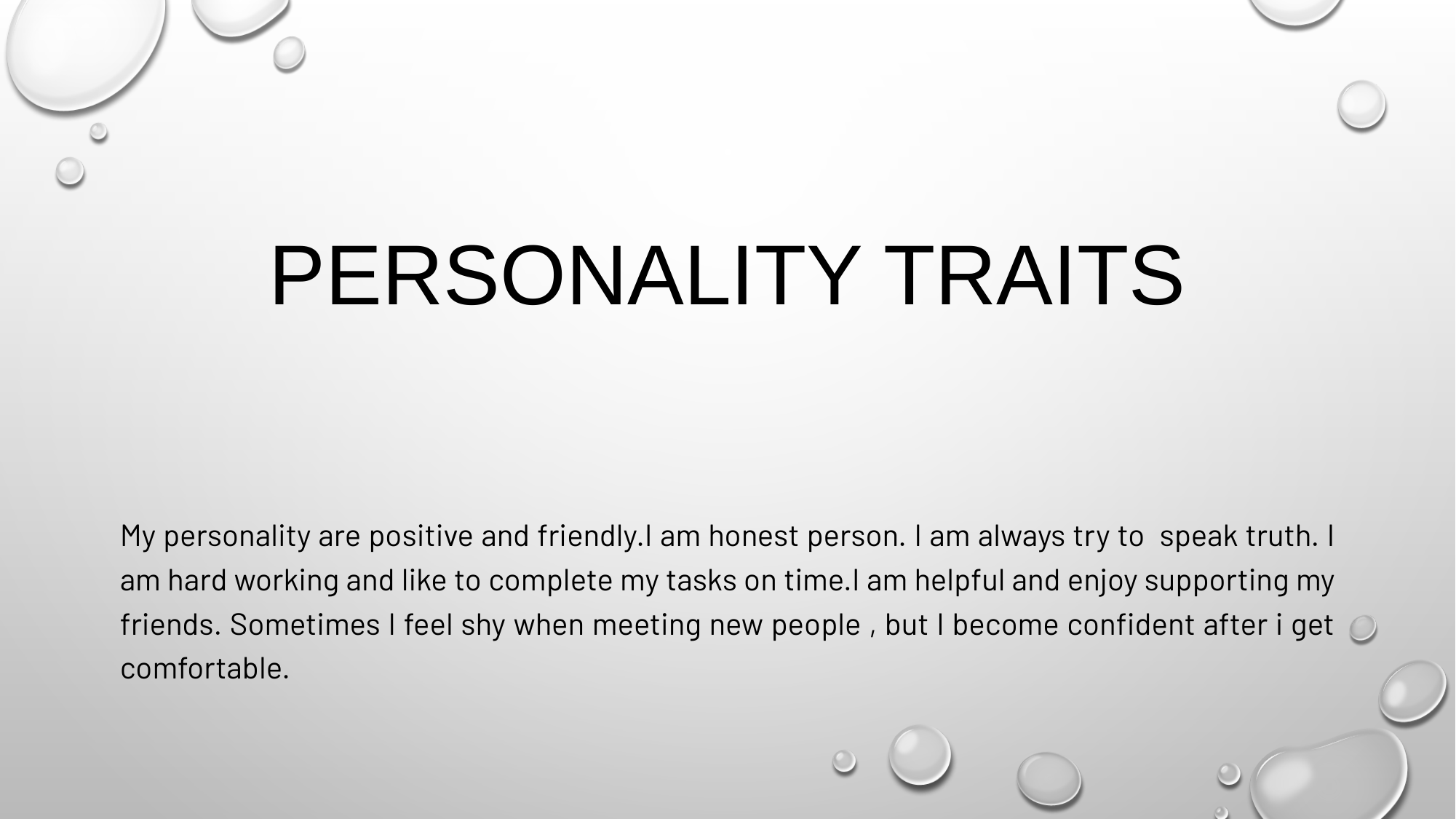

# PERSONALITY TRAITS
My personality are positive and friendly.I am honest person. I am always try to  speak truth. I am hard working and like to complete my tasks on time.I am helpful and enjoy supporting my friends. Sometimes I feel shy when meeting new people , but I become confident after i get comfortable.